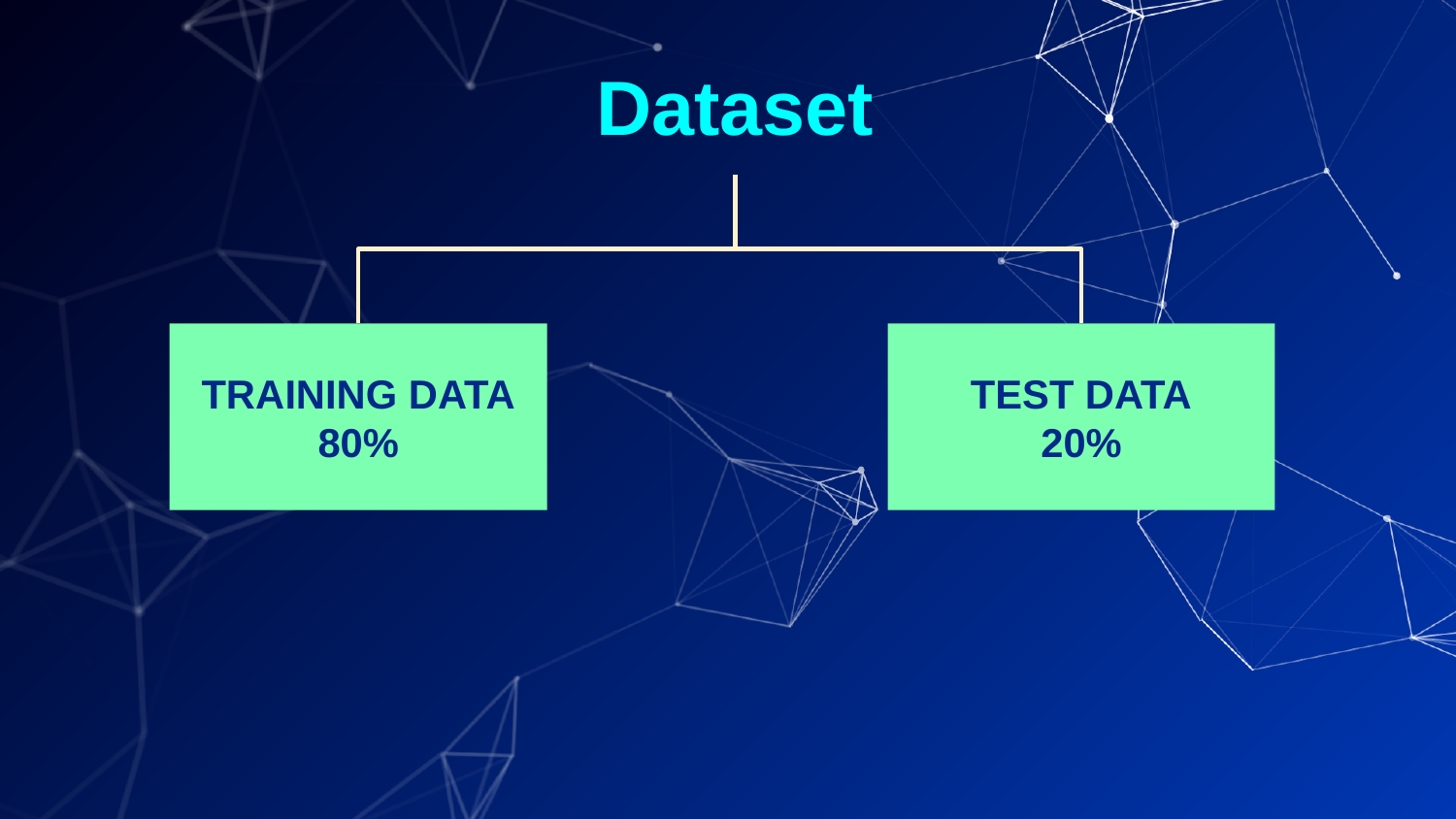

Dataset

TRAINING DATA
80%
TEST DATA
20%